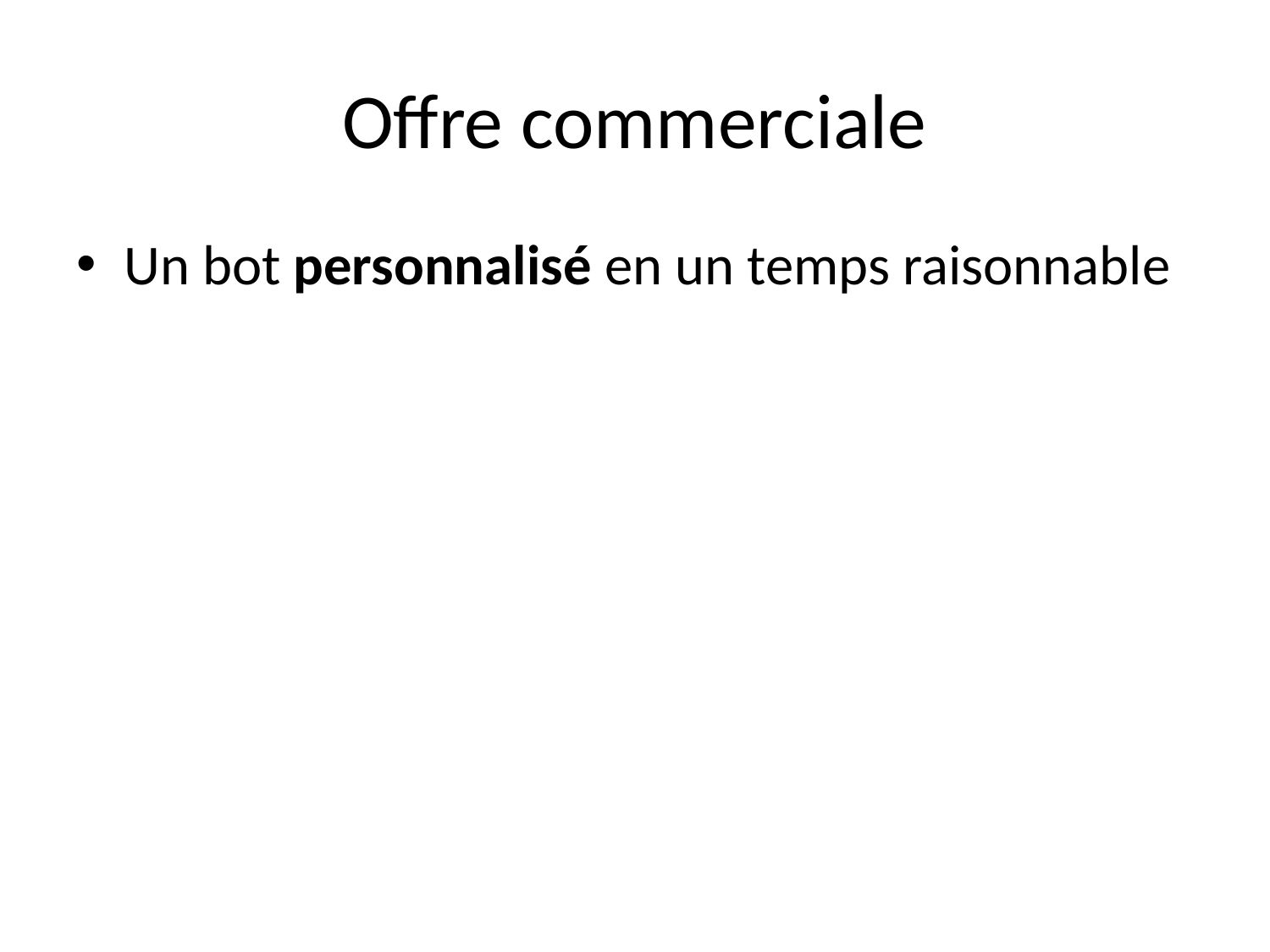

# Offre commerciale
Un bot personnalisé en un temps raisonnable